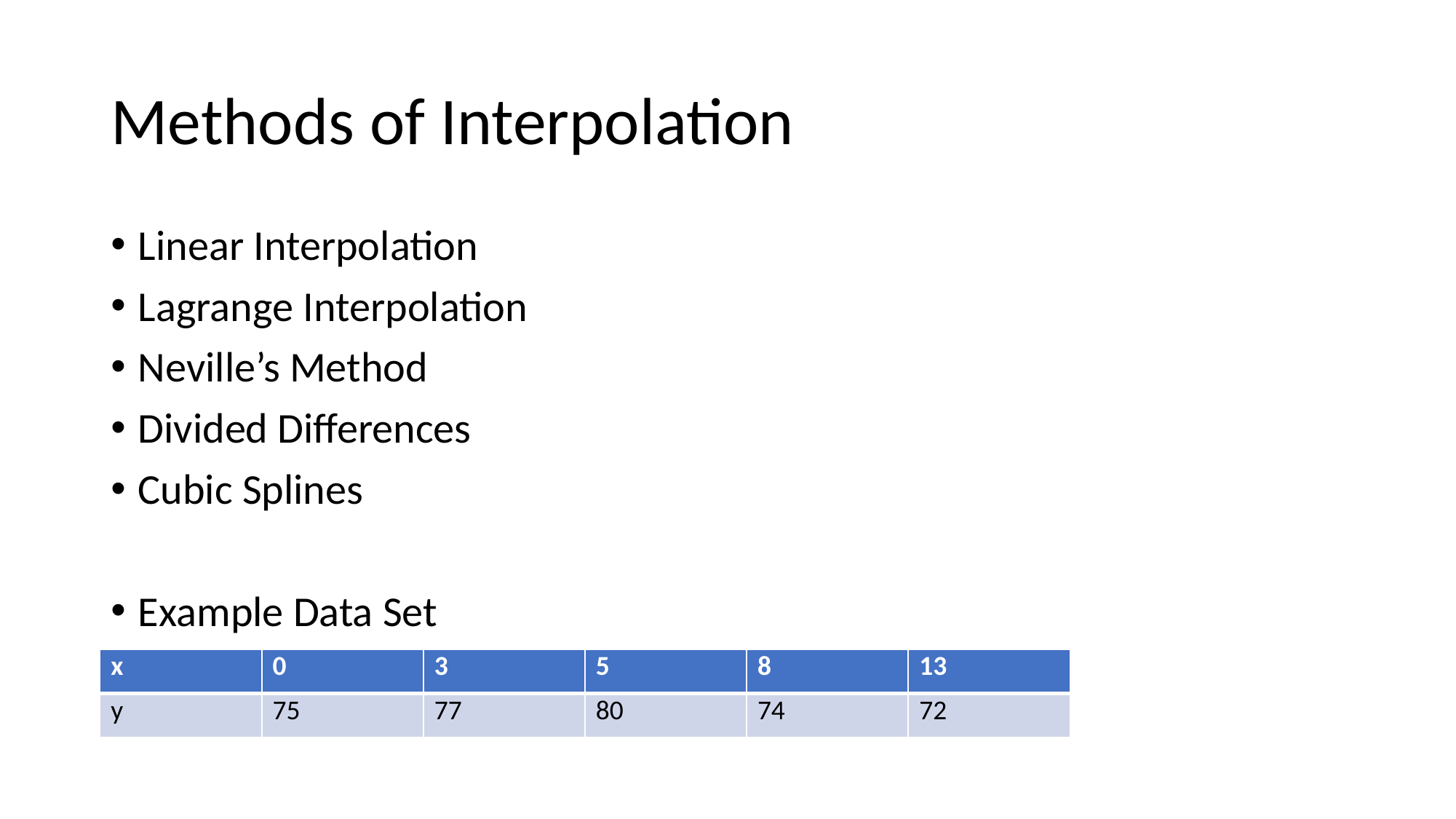

# Methods of Interpolation
Linear Interpolation
Lagrange Interpolation
Neville’s Method
Divided Differences
Cubic Splines

Example Data Set
| x | 0 | 3 | 5 | 8 | 13 |
| --- | --- | --- | --- | --- | --- |
| y | 75 | 77 | 80 | 74 | 72 |